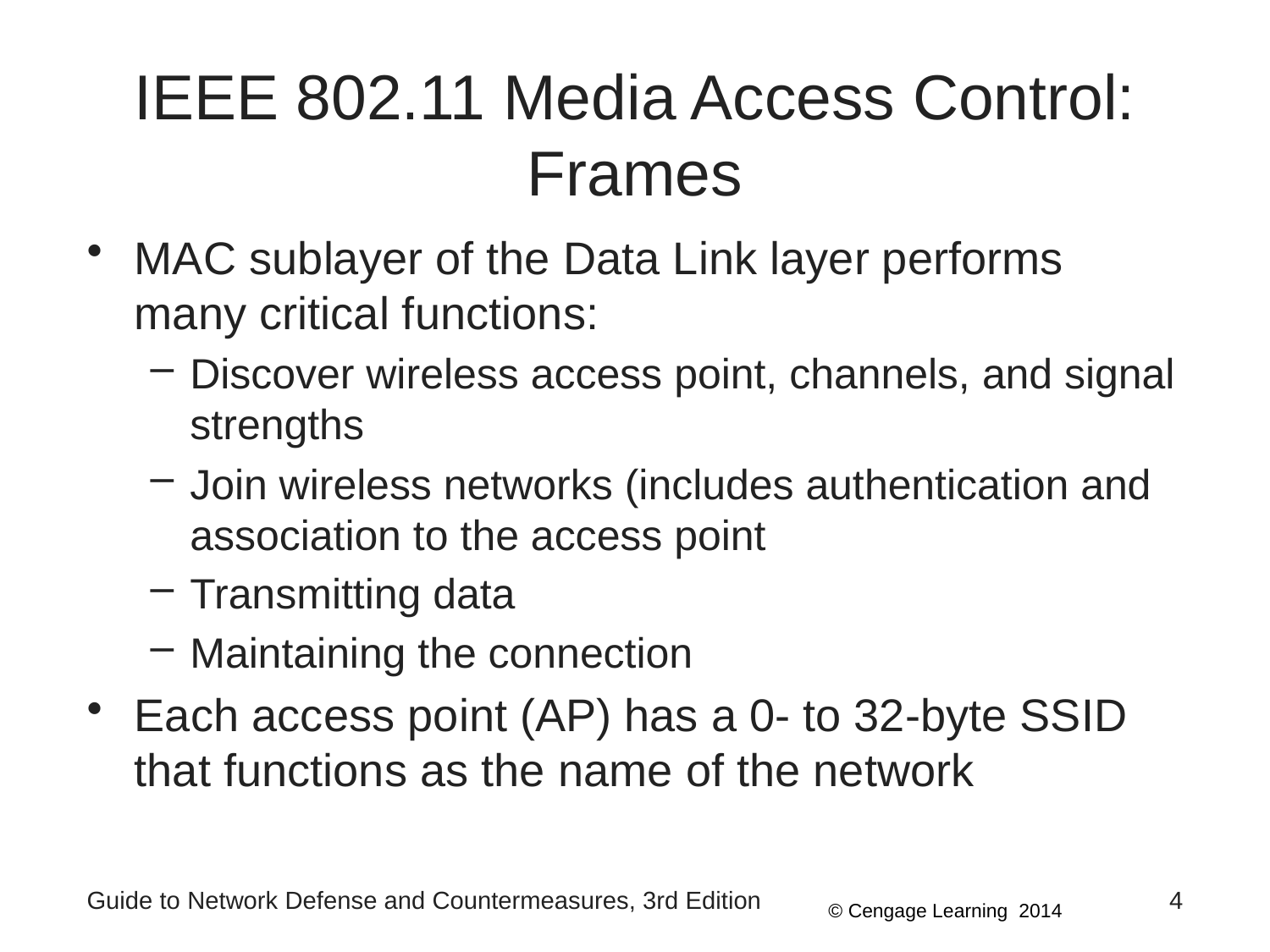

# IEEE 802.11 Media Access Control: Frames
MAC sublayer of the Data Link layer performs many critical functions:
Discover wireless access point, channels, and signal strengths
Join wireless networks (includes authentication and association to the access point
Transmitting data
Maintaining the connection
Each access point (AP) has a 0- to 32-byte SSID that functions as the name of the network
Guide to Network Defense and Countermeasures, 3rd Edition
4